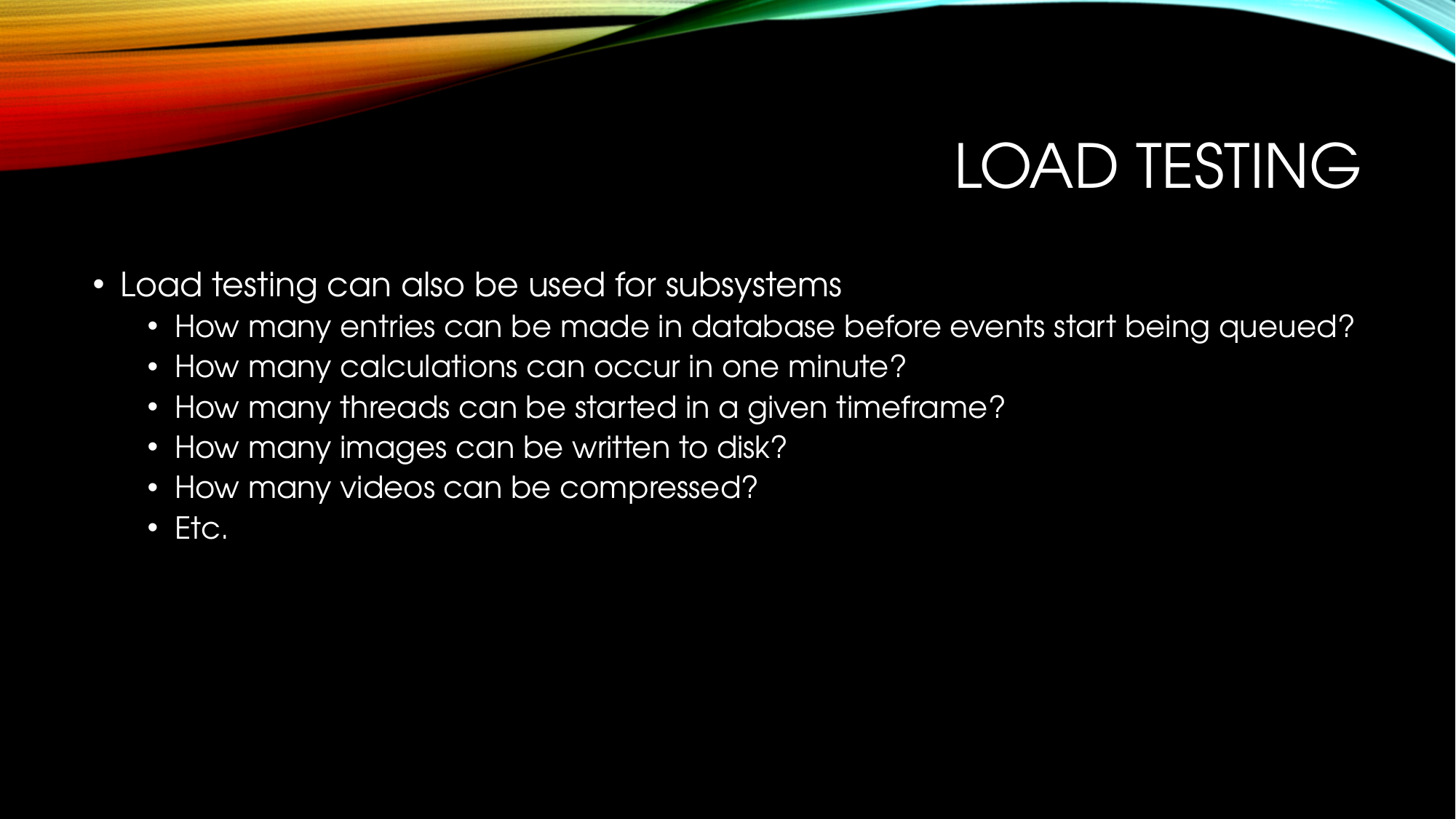

# Load testing
Load testing can also be used for subsystems
How many entries can be made in database before events start being queued?
How many calculations can occur in one minute?
How many threads can be started in a given timeframe?
How many images can be written to disk?
How many videos can be compressed?
Etc.